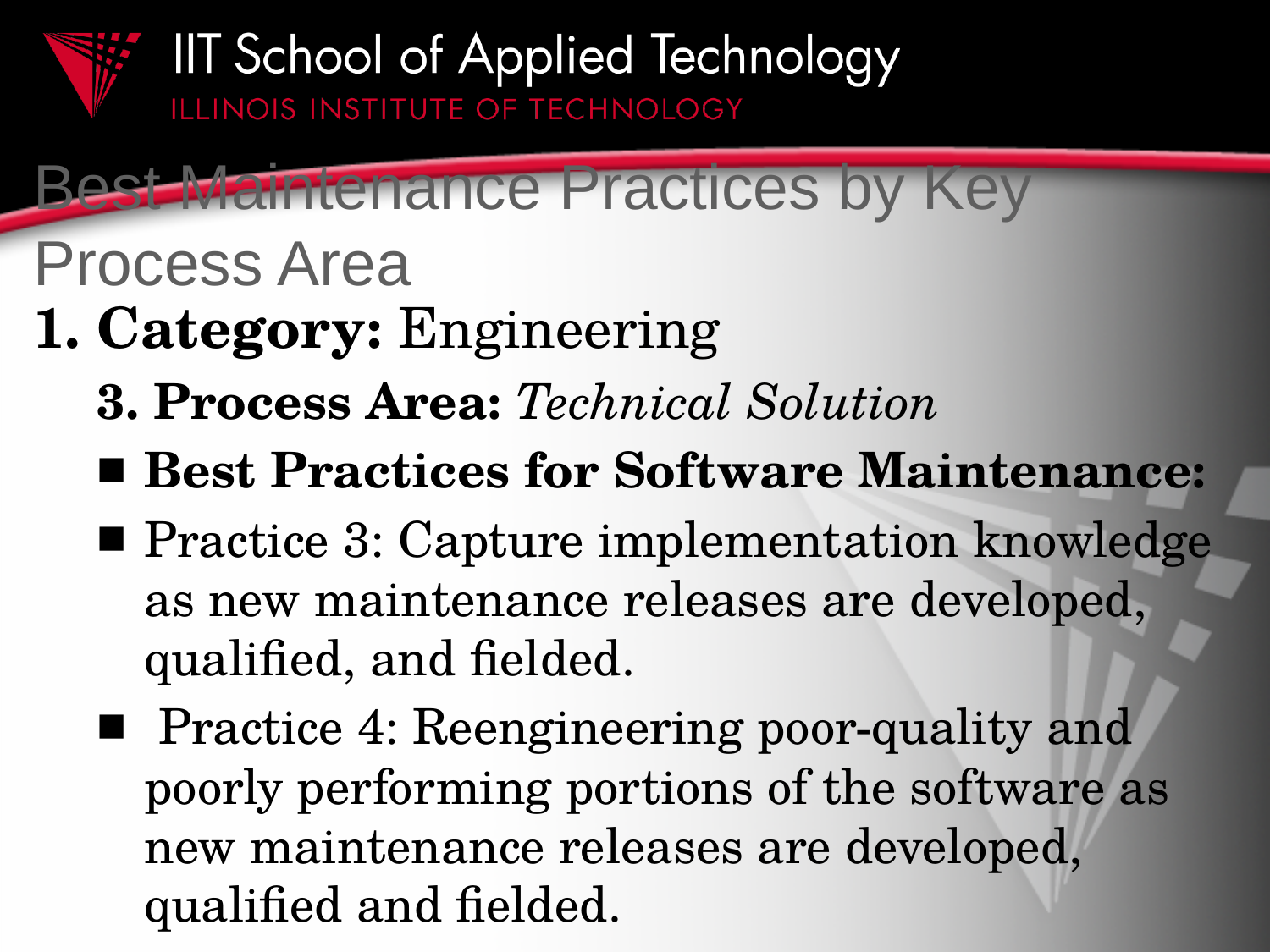

# Best Maintenance Practices by Key Process Area
1. Category: Engineering
3. Process Area: Technical Solution
Best Practices for Software Maintenance:
Practice 3: Capture implementation knowledge as new maintenance releases are developed, qualified, and fielded.
 Practice 4: Reengineering poor-quality and poorly performing portions of the software as new maintenance releases are developed, qualified and fielded.